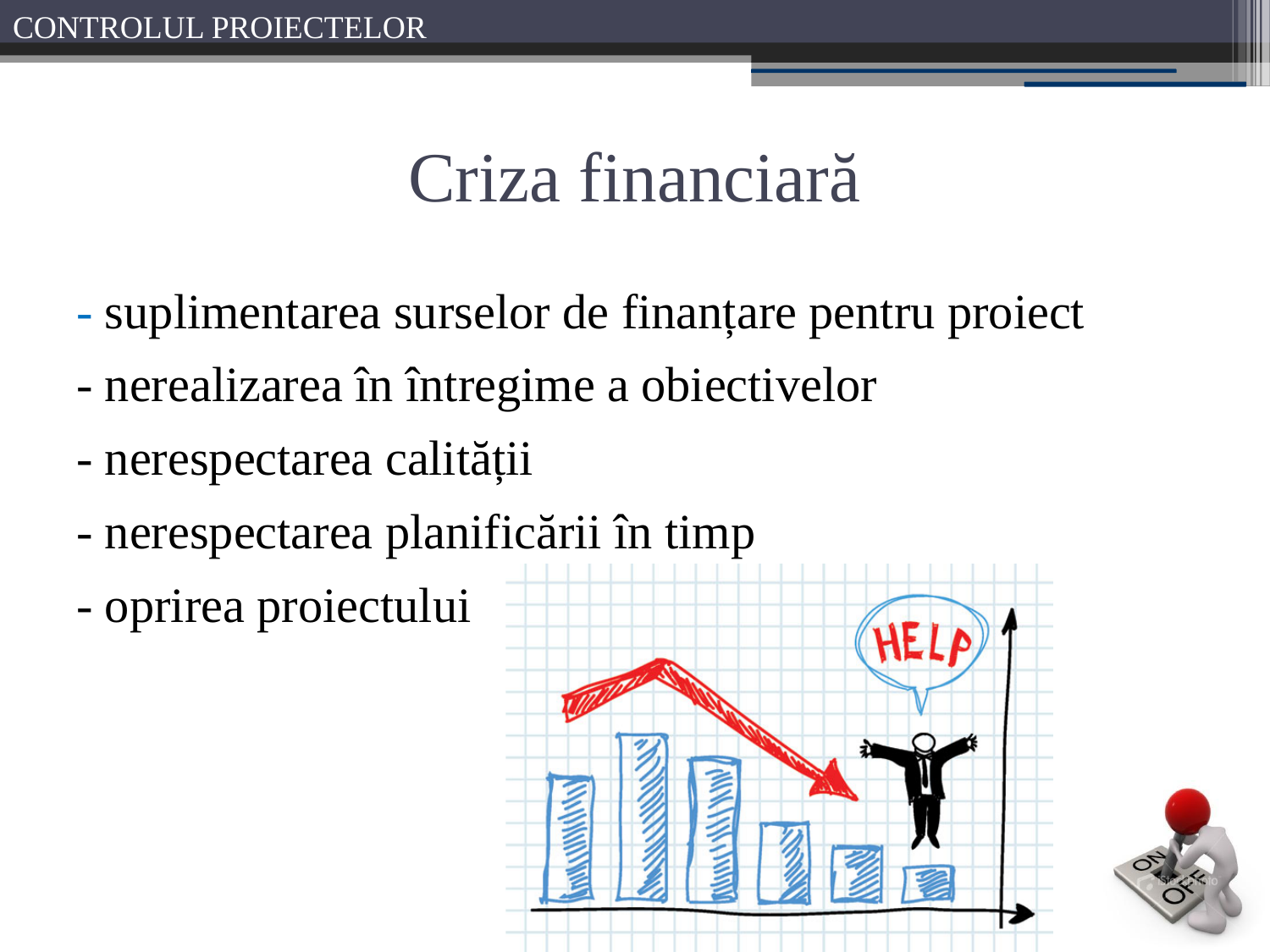

# Criza financiară
- suplimentarea surselor de finanțare pentru proiect
- nerealizarea în întregime a obiectivelor
- nerespectarea calității
- nerespectarea planificării în timp
- oprirea proiectului